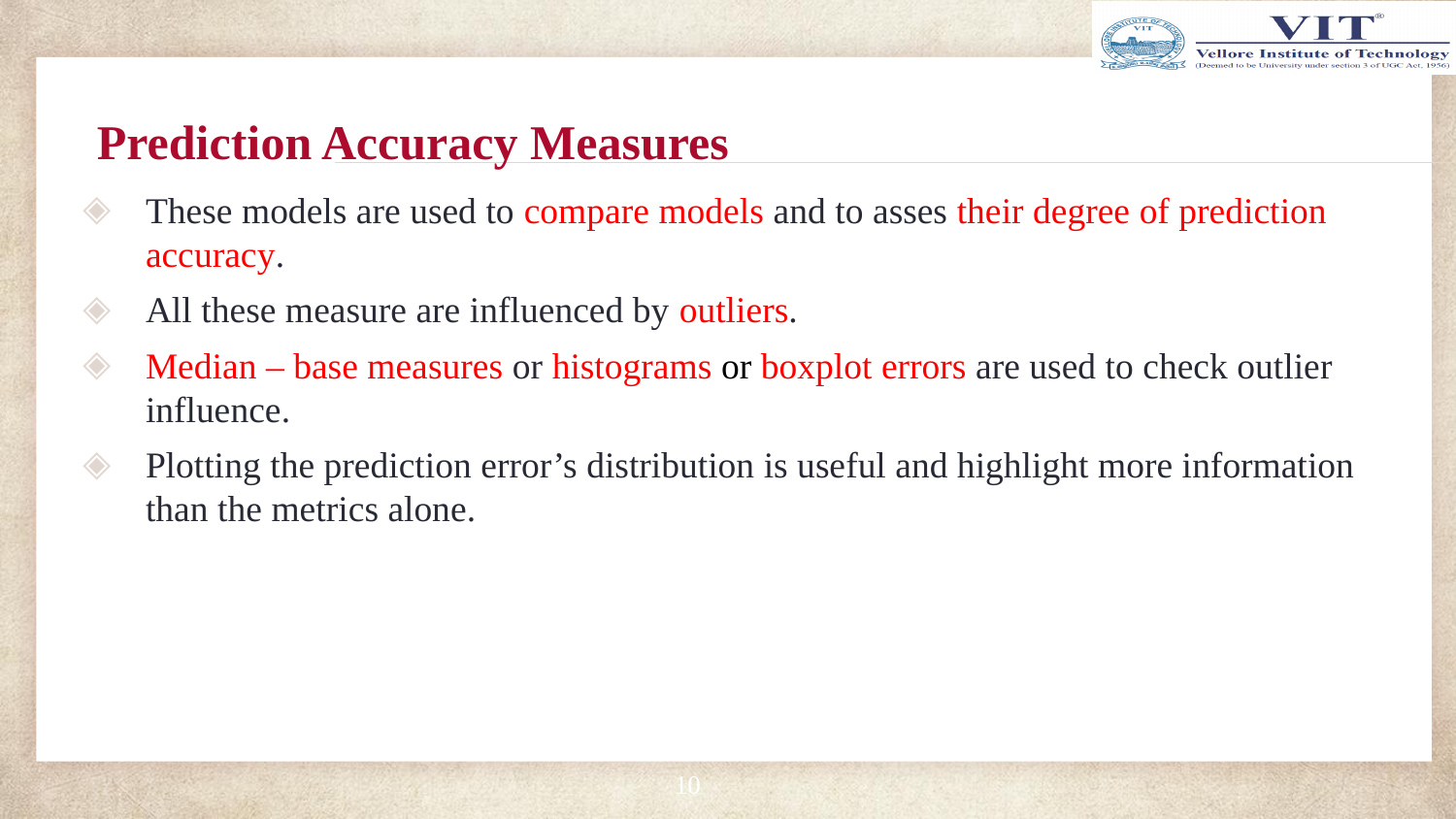

# Prediction Accuracy Measures
These models are used to compare models and to asses their degree of prediction accuracy.
All these measure are influenced by outliers.
Median – base measures or histograms or boxplot errors are used to check outlier influence.
Plotting the prediction error’s distribution is useful and highlight more information than the metrics alone.

10